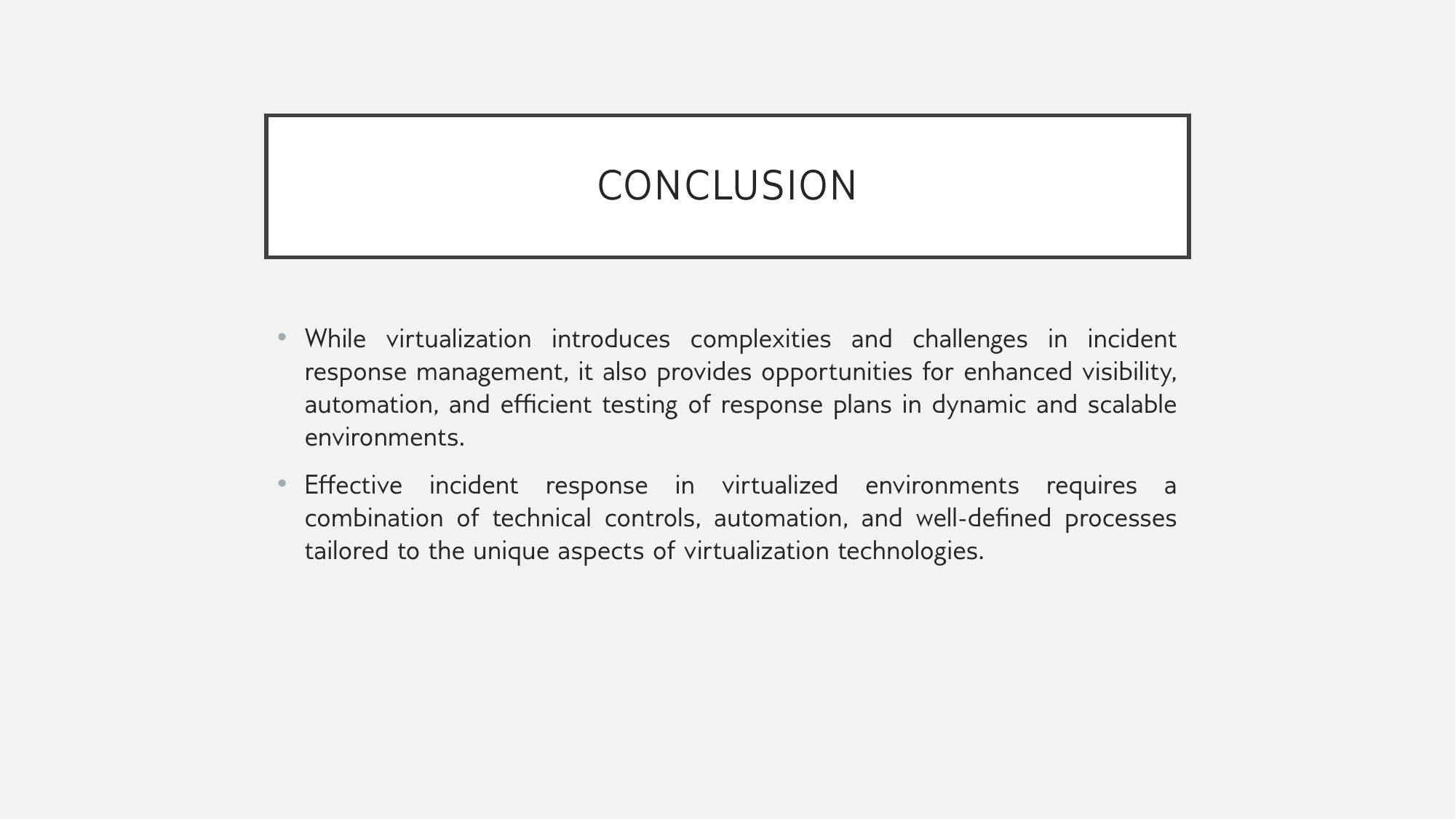

# Conclusion
While virtualization introduces complexities and challenges in incident response management, it also provides opportunities for enhanced visibility, automation, and efficient testing of response plans in dynamic and scalable environments.
Effective incident response in virtualized environments requires a combination of technical controls, automation, and well-defined processes tailored to the unique aspects of virtualization technologies.